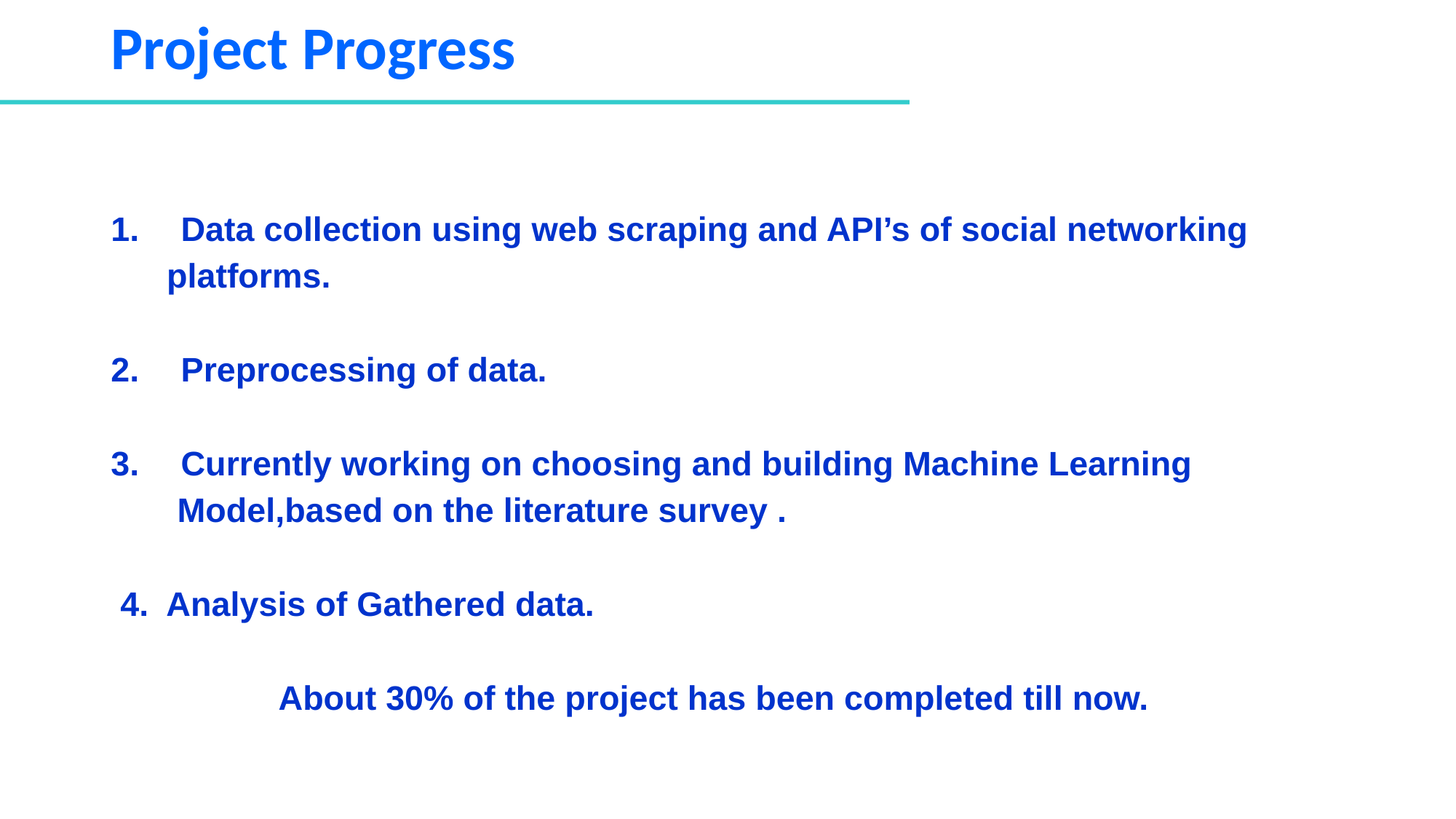

# Project Progress

1.	Data collection using web scraping and API’s of social networking
platforms.

2.	Preprocessing of data.

3.	Currently working on choosing and building Machine Learning
       Model,based on the literature survey .

 4.  Analysis of Gathered data.

About 30% of the project has been completed till now.